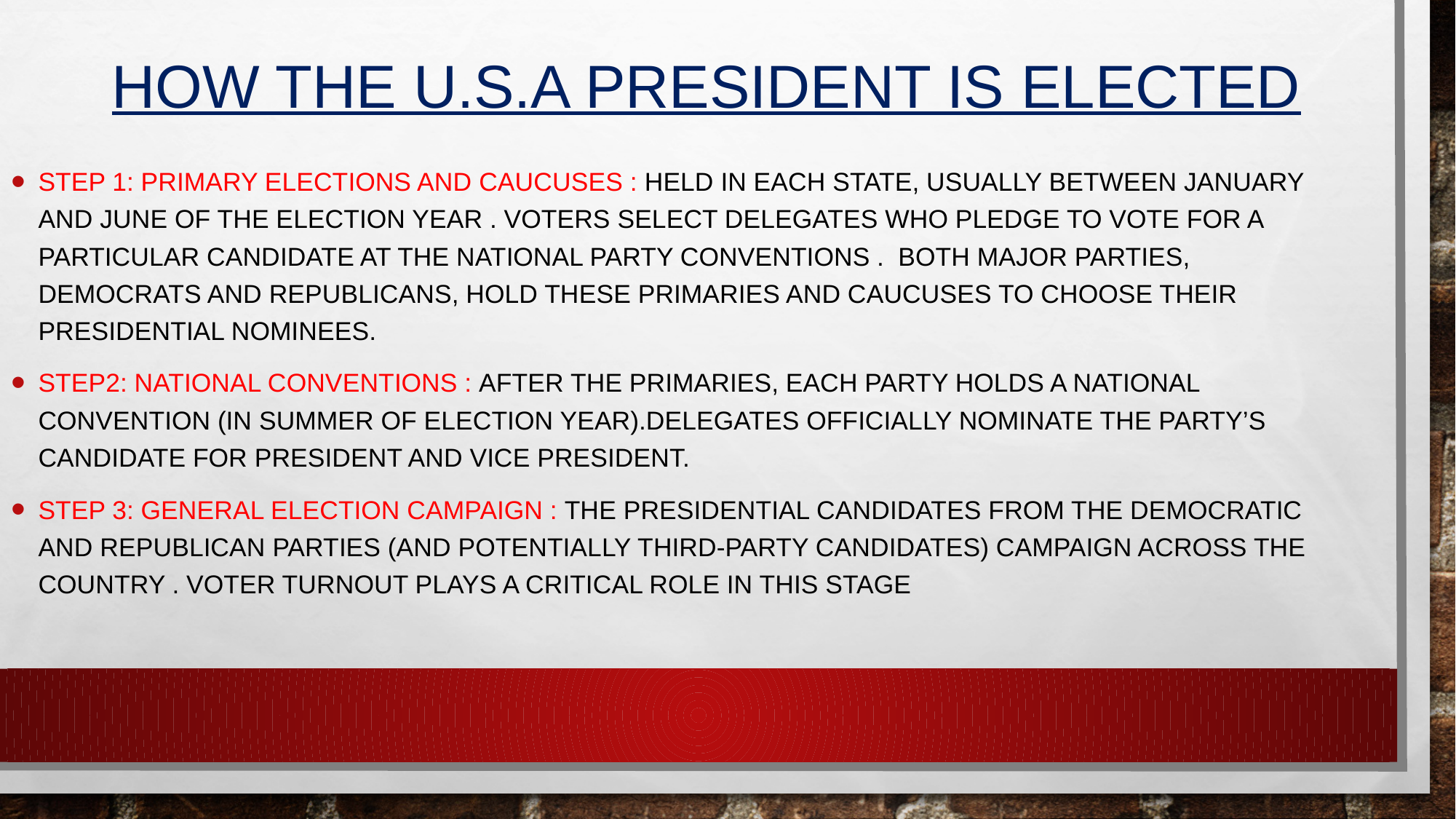

# How the U.S.A President is Elected
Step 1: Primary Elections and Caucuses : Held in each state, usually between January and June of the election year . Voters select delegates who pledge to vote for a particular candidate at the national party conventions .  Both major parties, Democrats and Republicans, hold these primaries and caucuses to choose their presidential nominees.
Step2: National Conventions : After the primaries, each party holds a national convention (in summer of election year).Delegates officially nominate the party’s candidate for president and vice president.
Step 3: General Election Campaign : The presidential candidates from the Democratic and Republican parties (and potentially third-party candidates) campaign across the country . Voter turnout plays a critical role in this stage